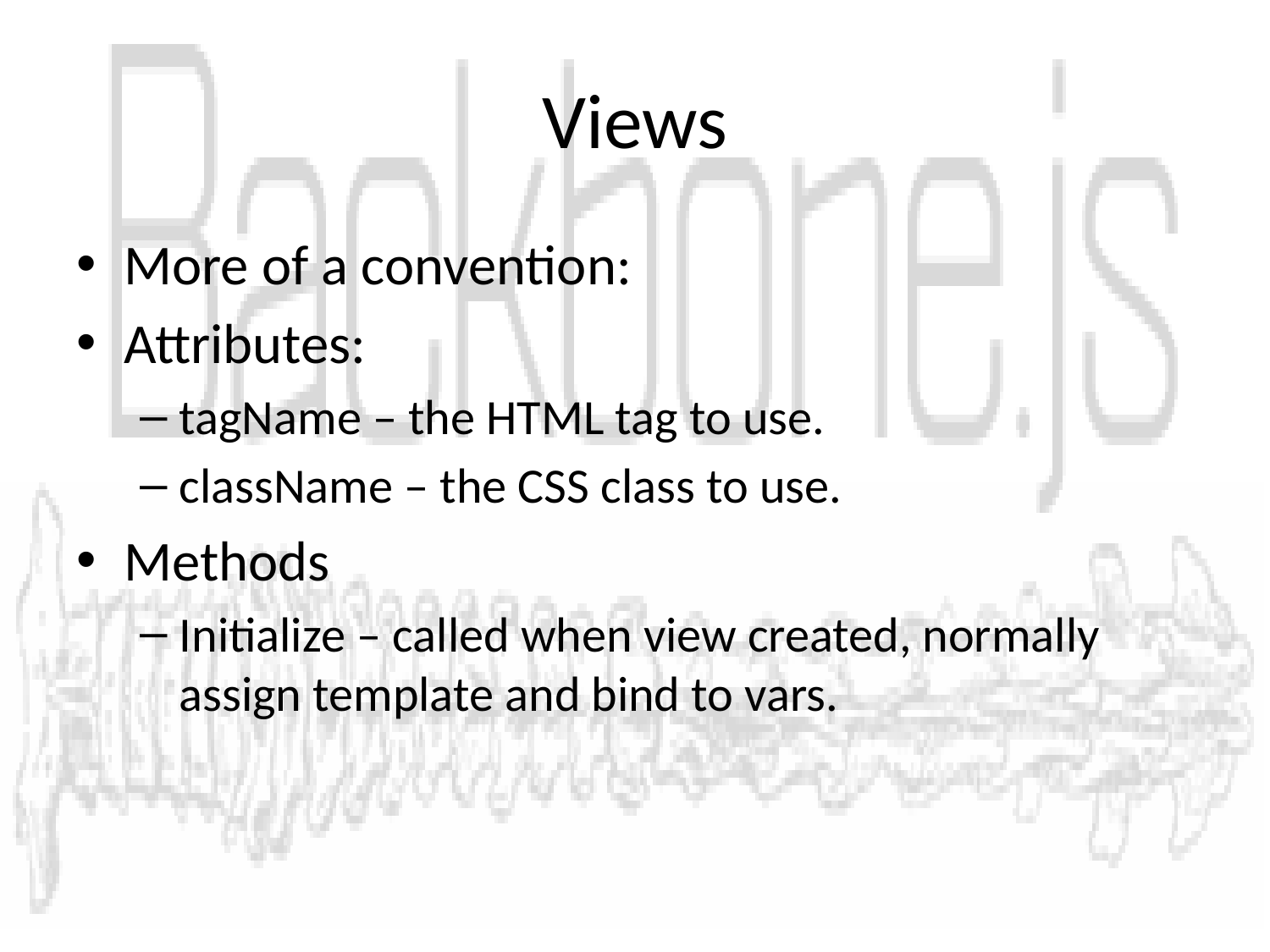

# Views
More of a convention:
Attributes:
tagName – the HTML tag to use.
className – the CSS class to use.
Methods
Initialize – called when view created, normally assign template and bind to vars.